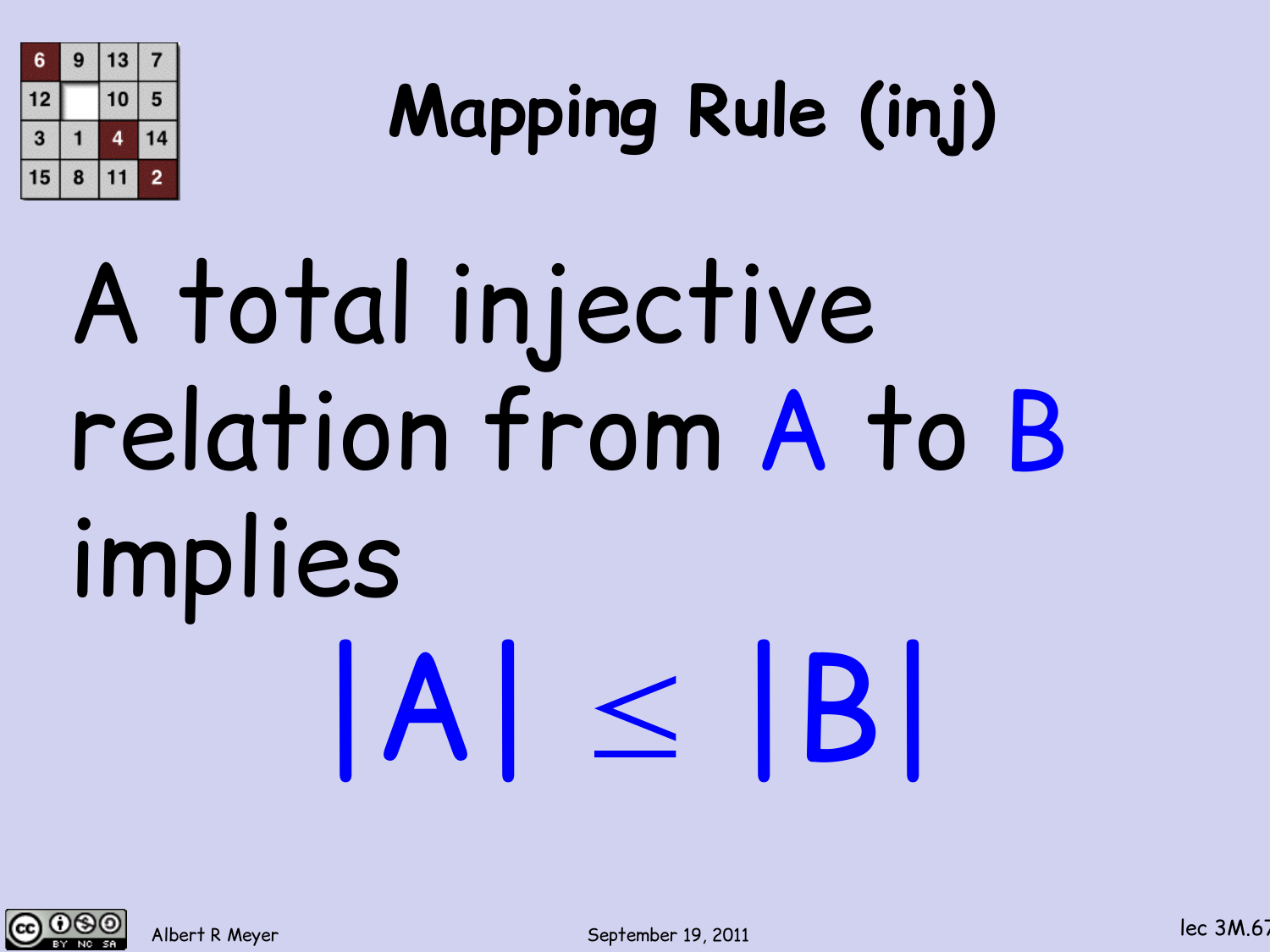

# Mapping Rule (inj)
A total injective relation from A to B implies
|A| ≤ |B|